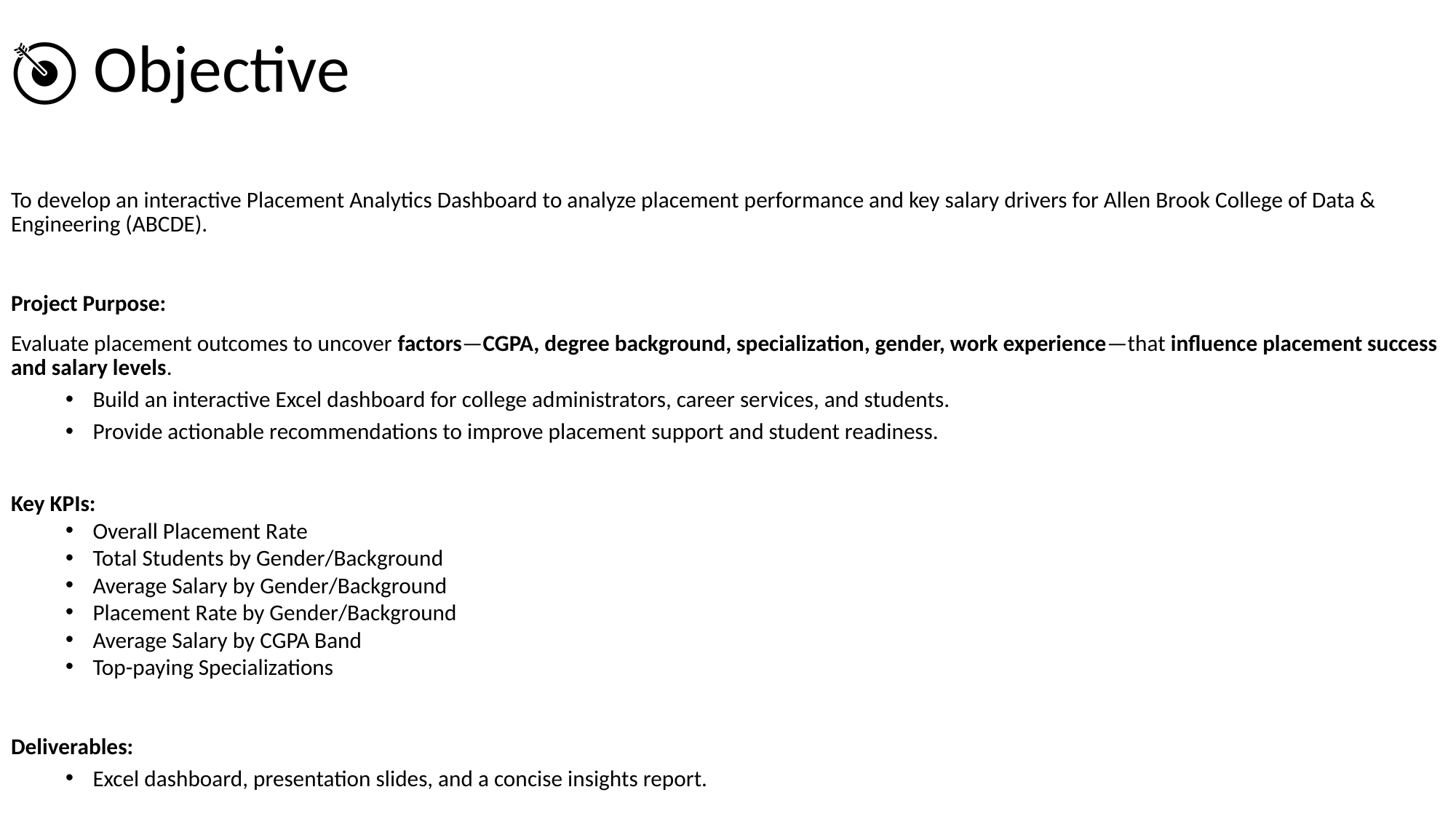

# 🎯 Objective
To develop an interactive Placement Analytics Dashboard to analyze placement performance and key salary drivers for Allen Brook College of Data & Engineering (ABCDE).

Project Purpose:
Evaluate placement outcomes to uncover factors—CGPA, degree background, specialization, gender, work experience—that influence placement success and salary levels.
Build an interactive Excel dashboard for college administrators, career services, and students.
Provide actionable recommendations to improve placement support and student readiness.

Key KPIs:
Overall Placement Rate
Total Students by Gender/Background
Average Salary by Gender/Background
Placement Rate by Gender/Background
Average Salary by CGPA Band
Top-paying Specializations

Deliverables:
Excel dashboard, presentation slides, and a concise insights report.